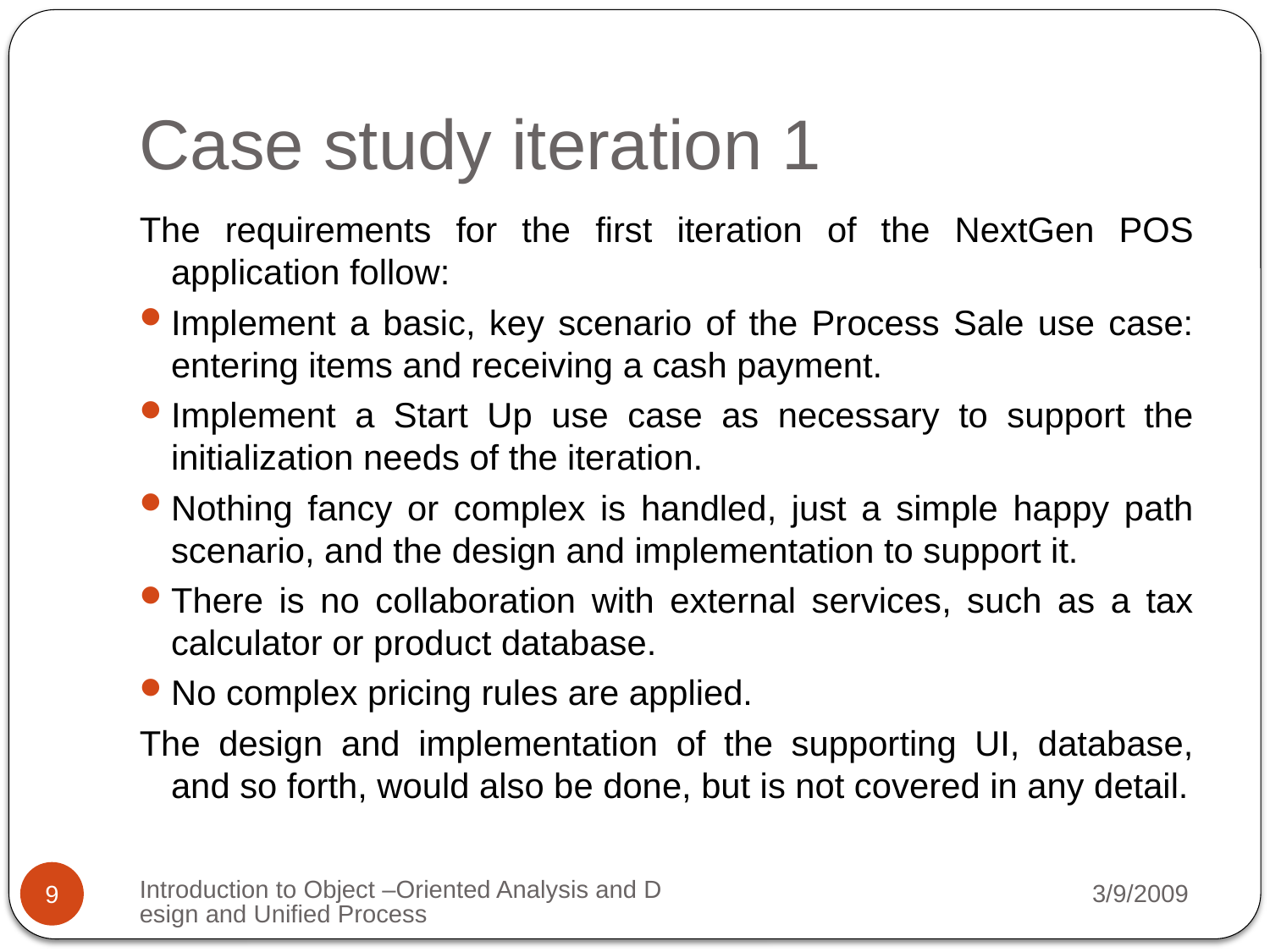

# Case study iteration 1
The requirements for the first iteration of the NextGen POS application follow:
Implement a basic, key scenario of the Process Sale use case: entering items and receiving a cash payment.
Implement a Start Up use case as necessary to support the initialization needs of the iteration.
Nothing fancy or complex is handled, just a simple happy path scenario, and the design and implementation to support it.
There is no collaboration with external services, such as a tax calculator or product database.
No complex pricing rules are applied.
The design and implementation of the supporting UI, database, and so forth, would also be done, but is not covered in any detail.

Introduction to Object –Oriented Analysis and Design and Unified Process
3/9/2009
9